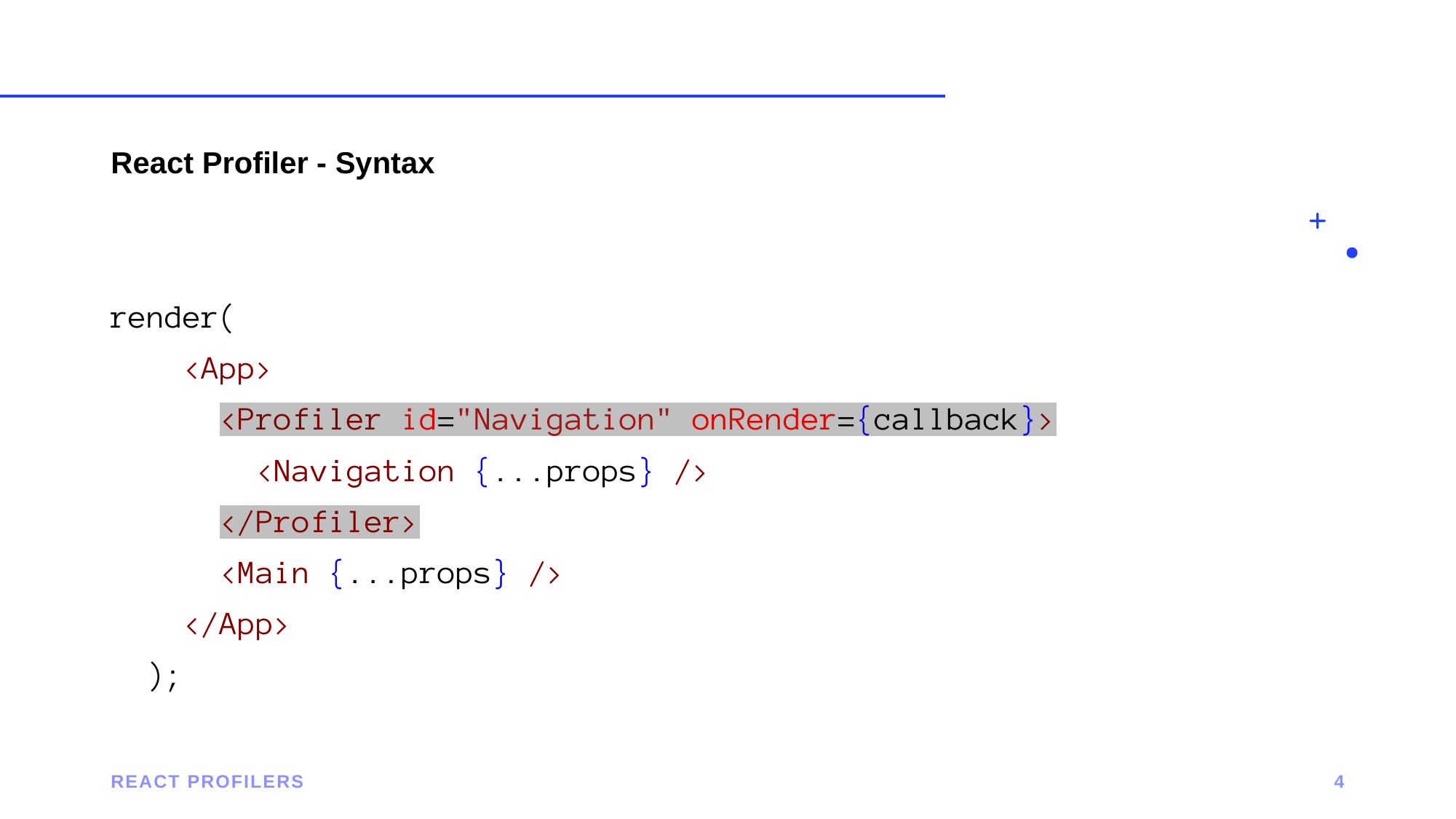

React Profiler - Syntax

render(
    <App>
      <Profiler id="Navigation" onRender={callback}>
        <Navigation {...props} />
      </Profiler>
      <Main {...props} />
    </App>
  );

React Profilers
4